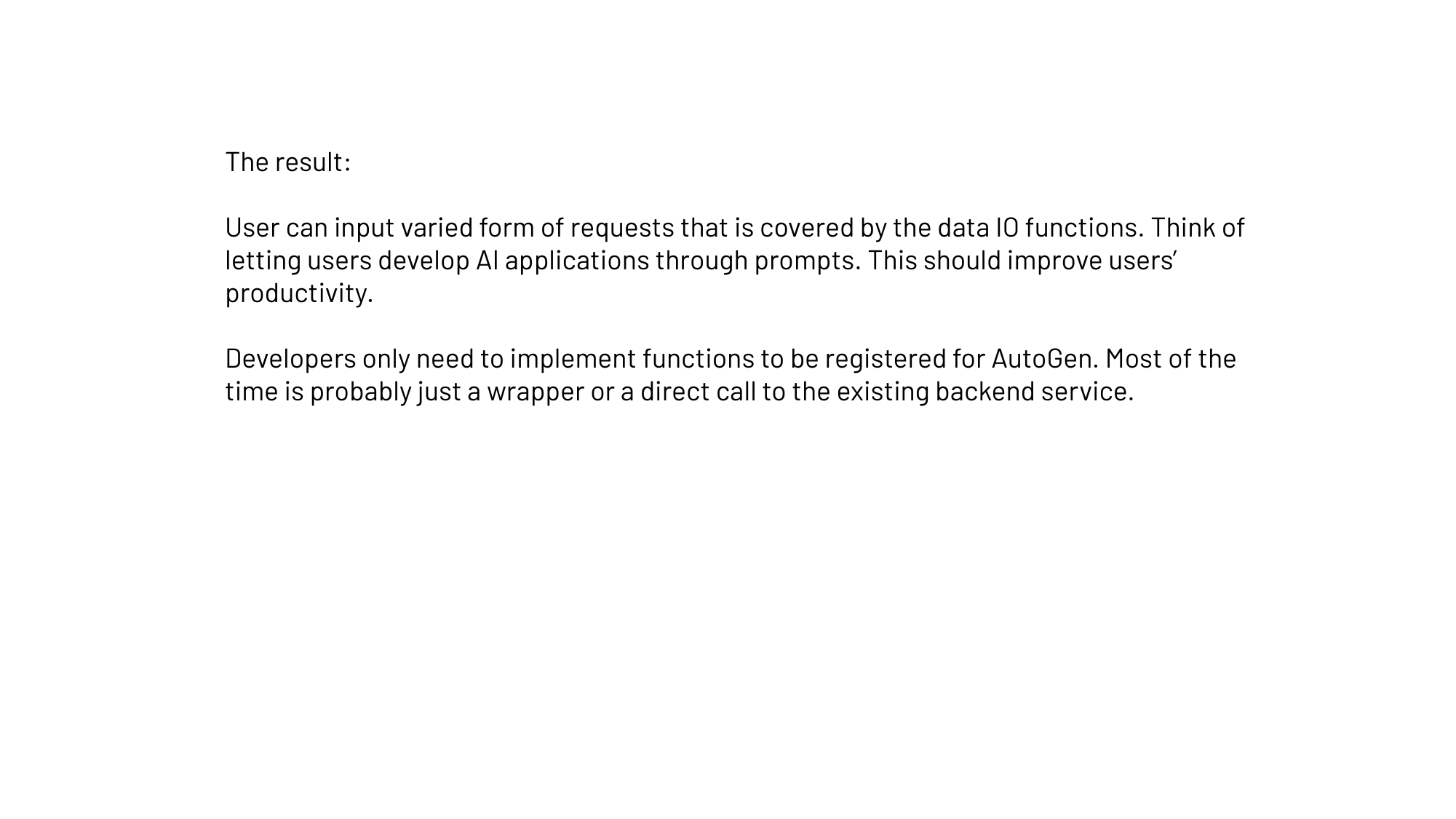

The result:

User can input varied form of requests that is covered by the data IO functions. Think of letting users develop AI applications through prompts. This should improve users’ productivity.

Developers only need to implement functions to be registered for AutoGen. Most of the time is probably just a wrapper or a direct call to the existing backend service.